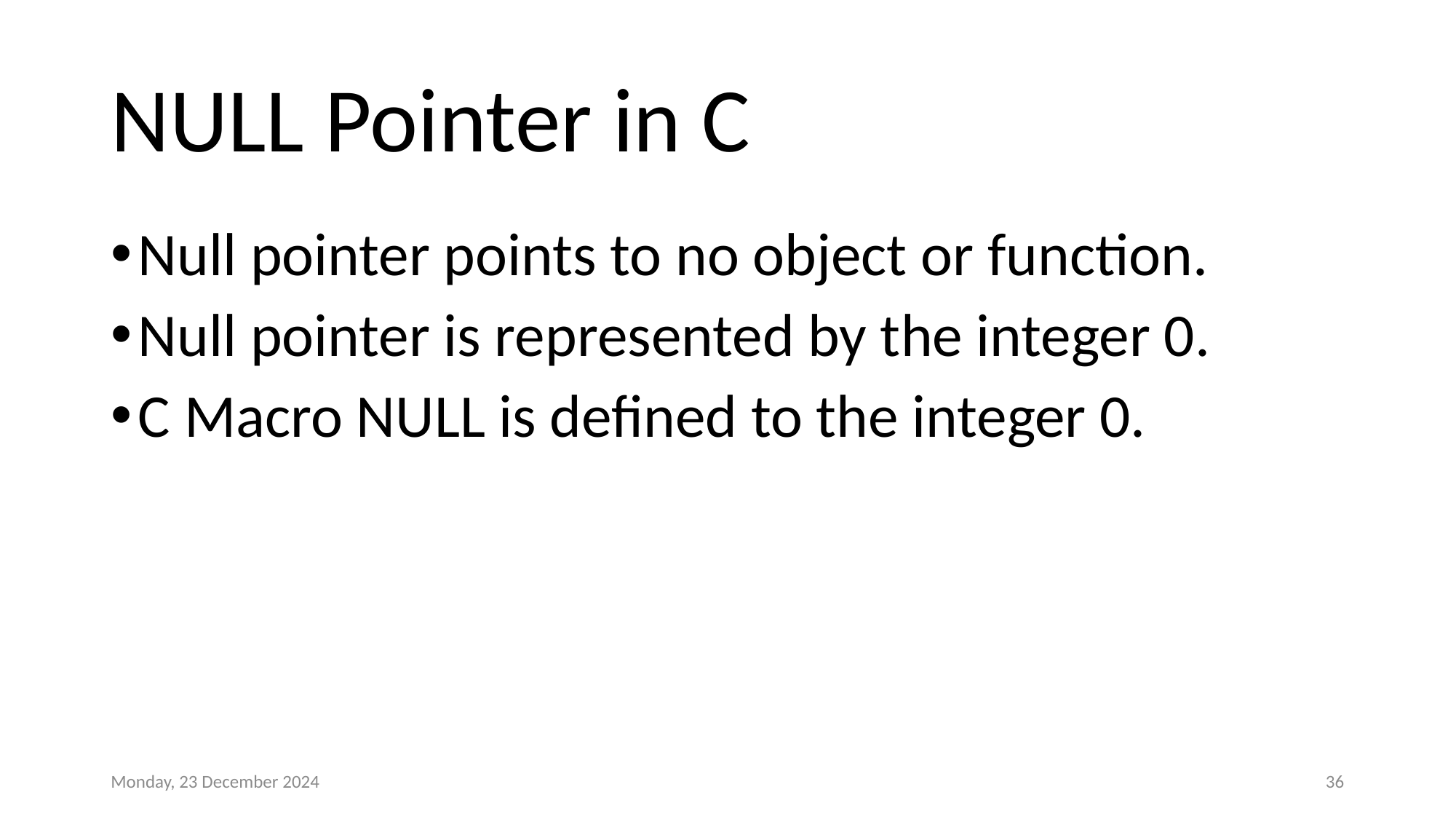

# NULL Pointer in C
Null pointer points to no object or function.
Null pointer is represented by the integer 0.
C Macro NULL is defined to the integer 0.
Monday, 23 December 2024
36